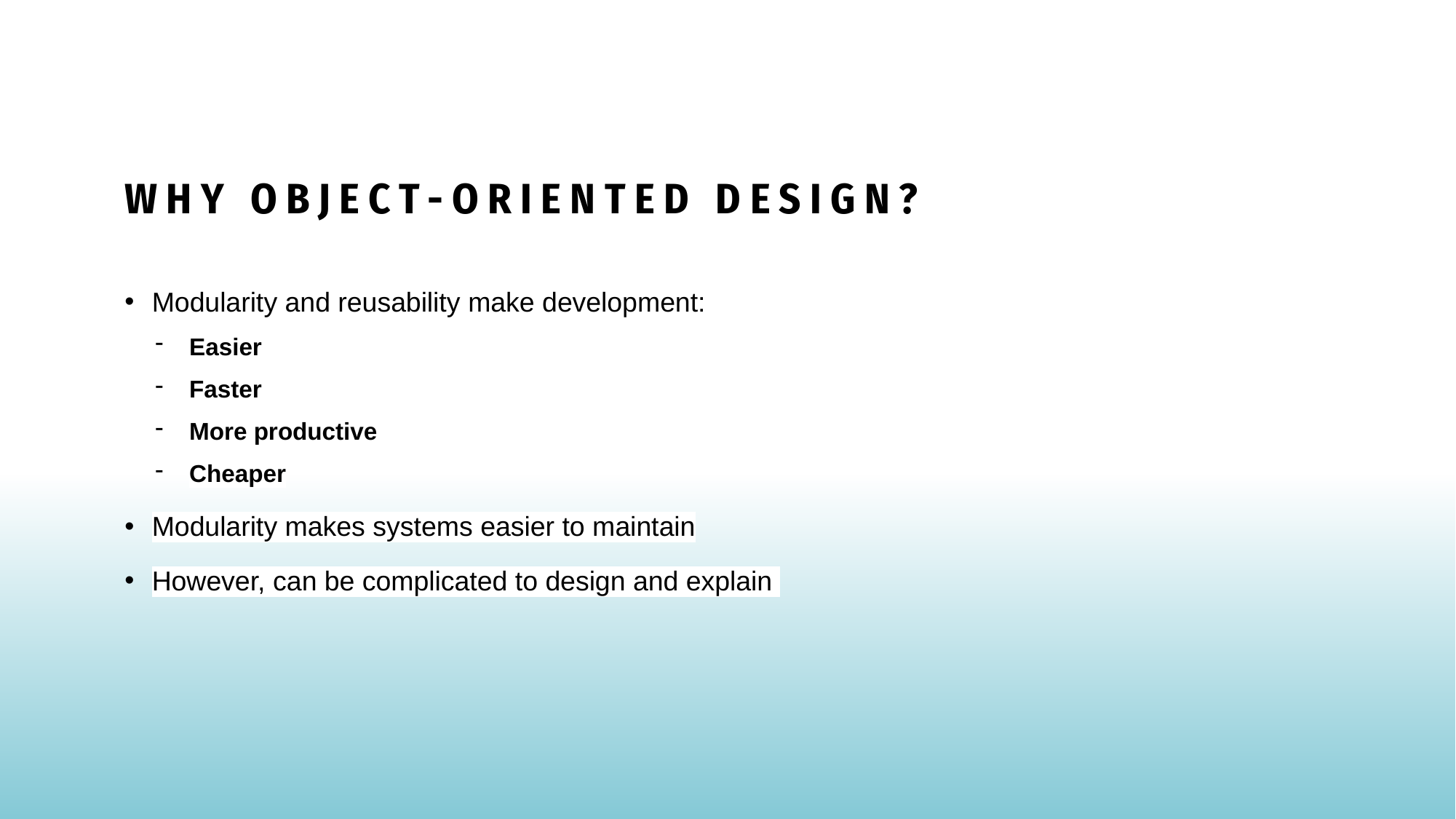

# Why Object-Oriented Design?
Modularity and reusability make development:
Easier
Faster
More productive
Cheaper
Modularity makes systems easier to maintain
However, can be complicated to design and explain